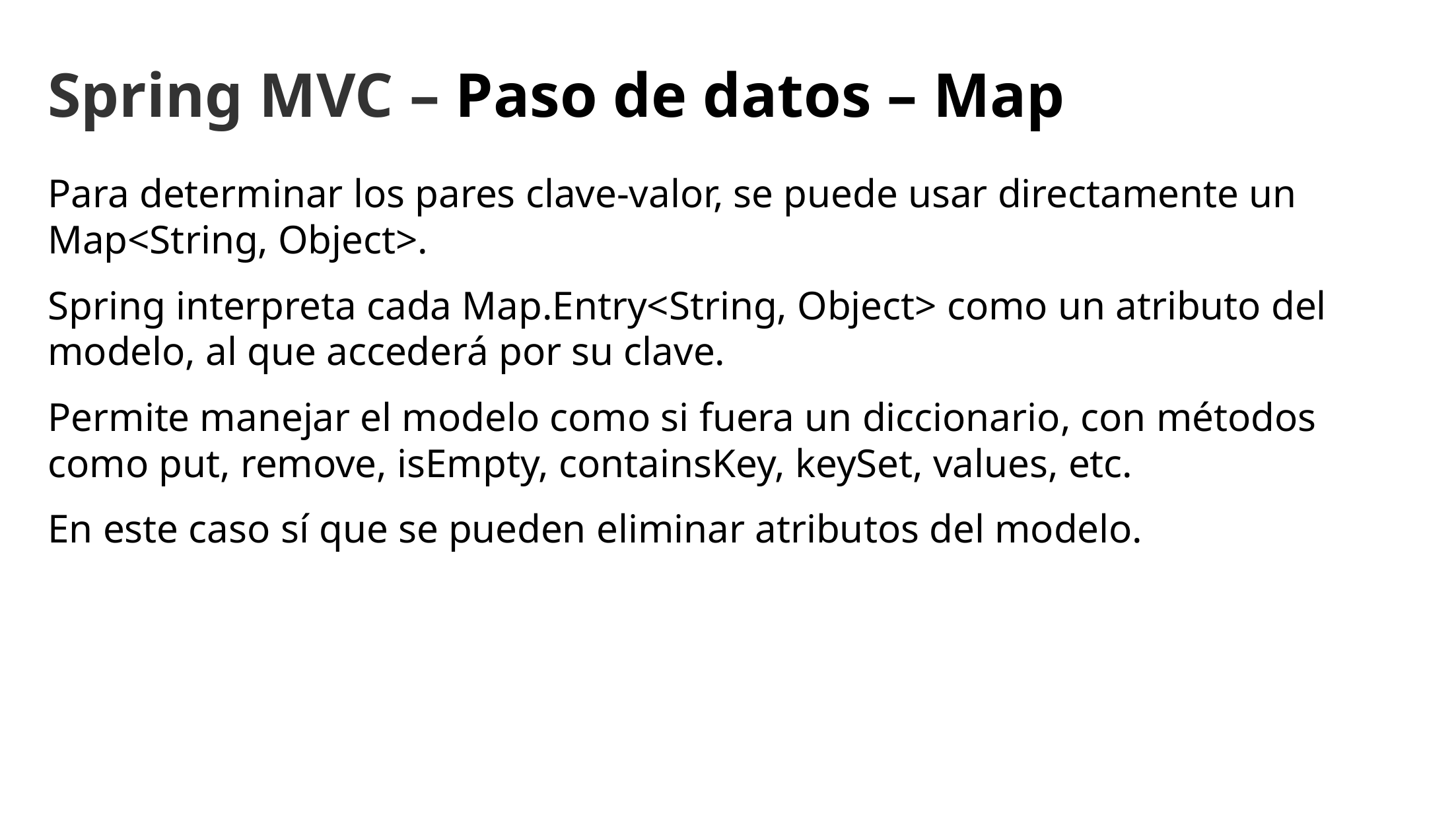

Spring MVC – Paso de datos – Map
Para determinar los pares clave-valor, se puede usar directamente un Map<String, Object>.
Spring interpreta cada Map.Entry<String, Object> como un atributo del modelo, al que accederá por su clave.
Permite manejar el modelo como si fuera un diccionario, con métodos como put, remove, isEmpty, containsKey, keySet, values, etc.
En este caso sí que se pueden eliminar atributos del modelo.